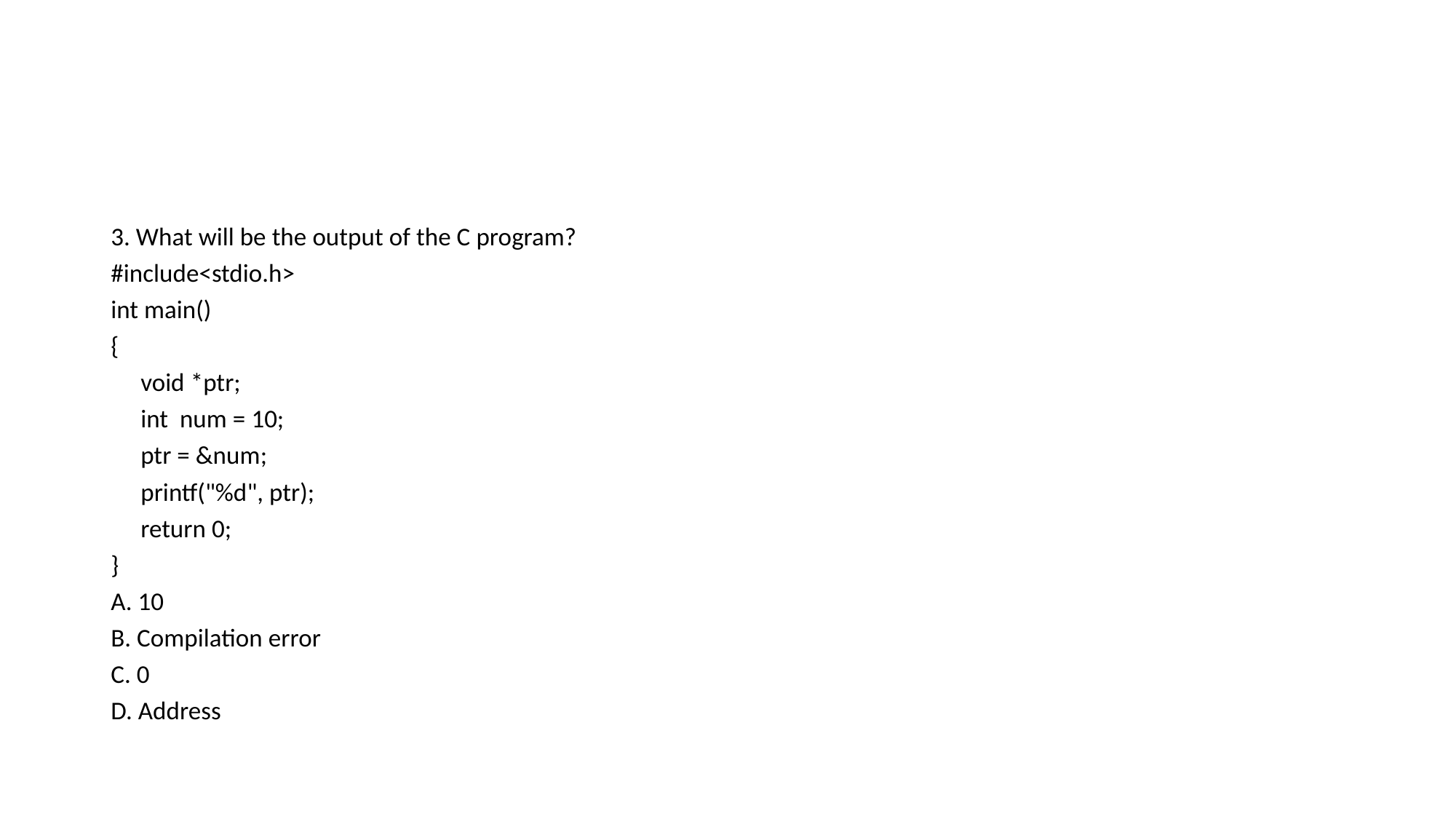

3. What will be the output of the C program?
#include<stdio.h>
int main()
{
	void *ptr;
	int  num = 10;
	ptr = &num;
	printf("%d", ptr);
	return 0;
}
A. 10
B. Compilation error
C. 0
D. Address